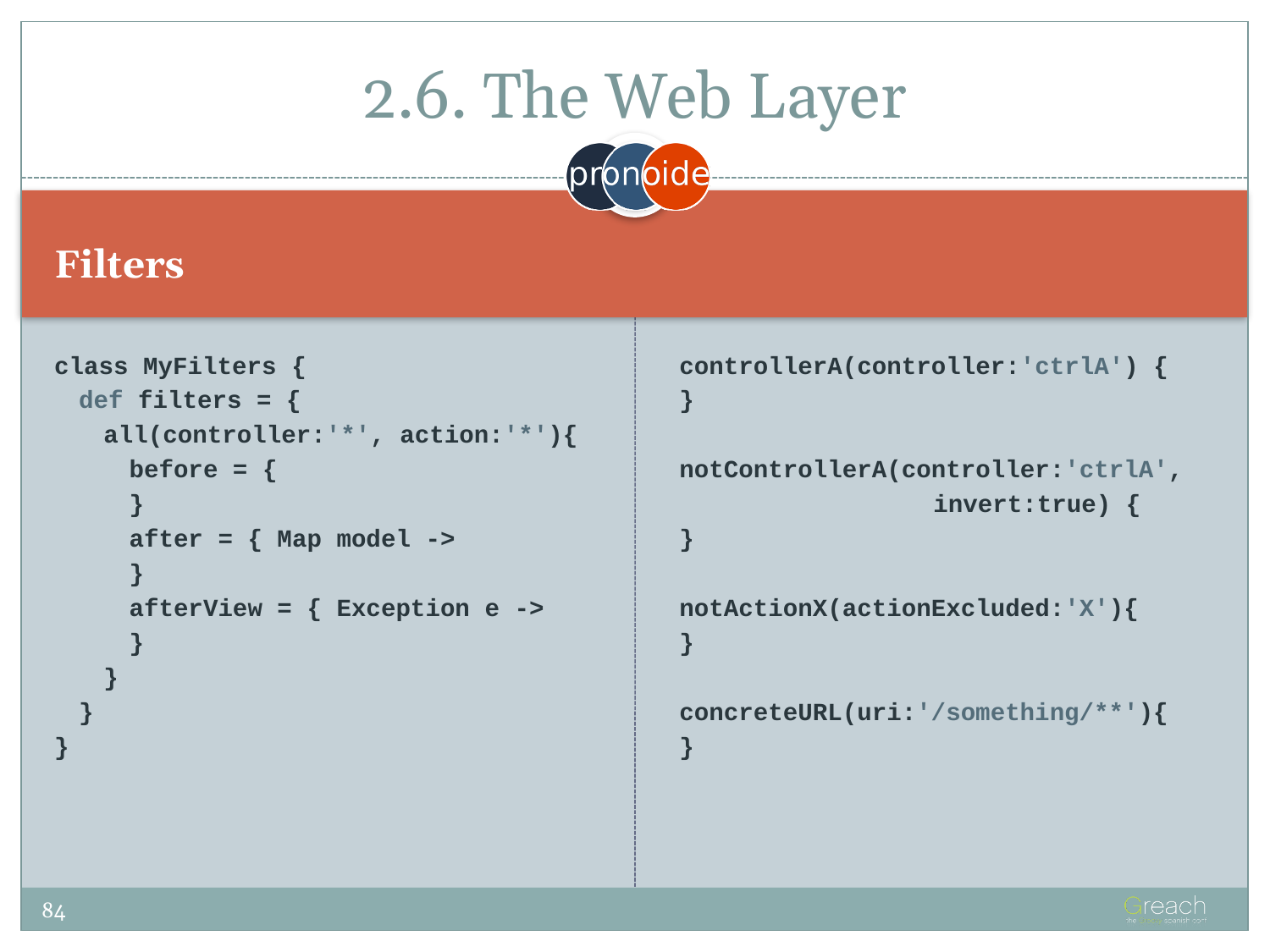

# 2.6. The Web Layer
Filters

class MyFilters {
def filters = {
all(controller:'*', action:'*'){
before = {
}
after = { Map model ->
}
afterView = { Exception e ->
}
}
}
}
controllerA(controller:'ctrlA') {
}

notControllerA(controller:'ctrlA',
		invert:true) {
}

notActionX(actionExcluded:'X'){
}

concreteURL(uri:'/something/**'){
}